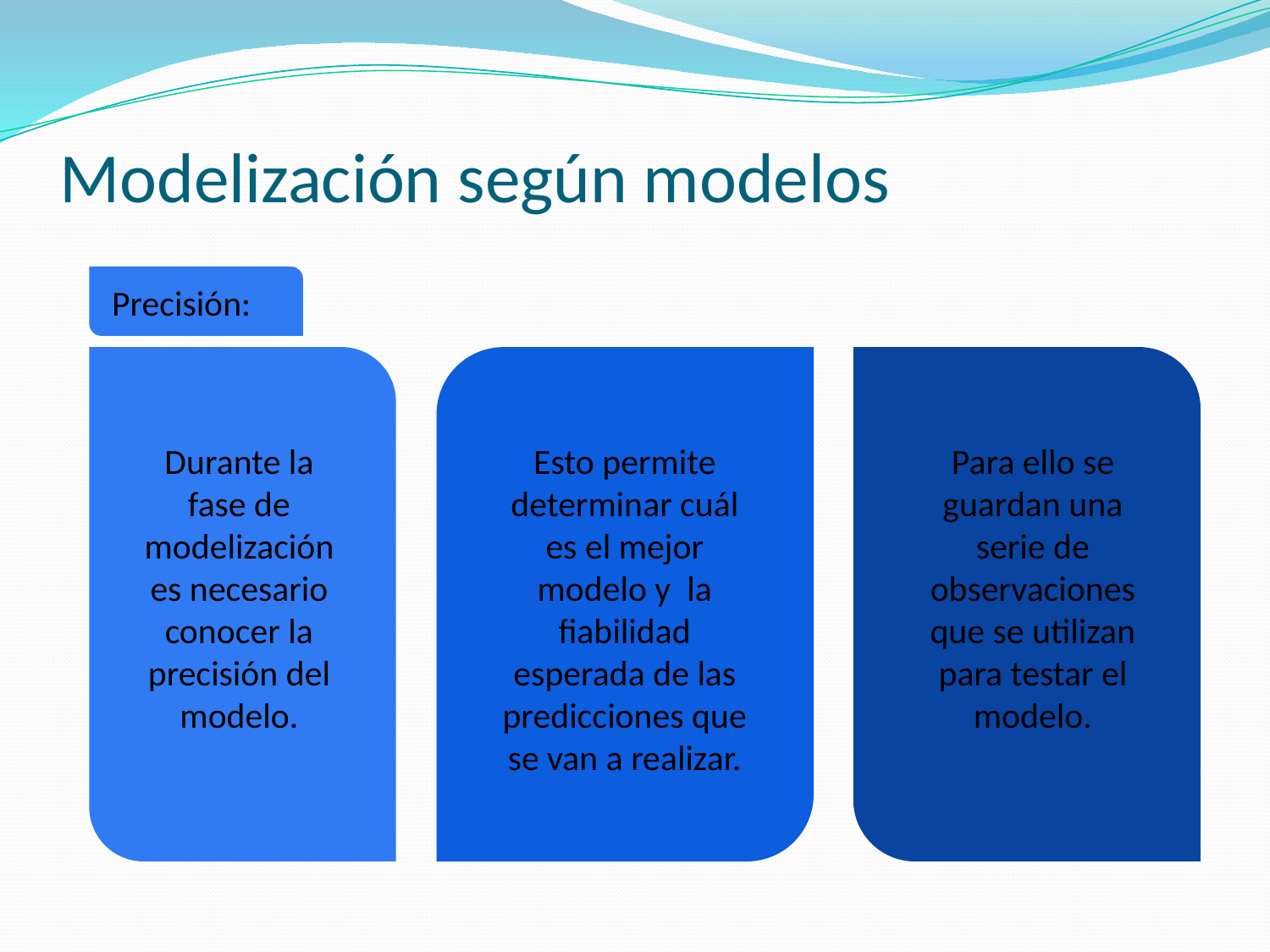

# Modelización según modelos

Precisión:

Durante la fase de modelización es necesario conocer la precisión del modelo.

Esto permite determinar cuál es el mejor modelo y  la fiabilidad esperada de las predicciones que se van a realizar.

Para ello se guardan una serie de observaciones que se utilizan para testar el modelo.